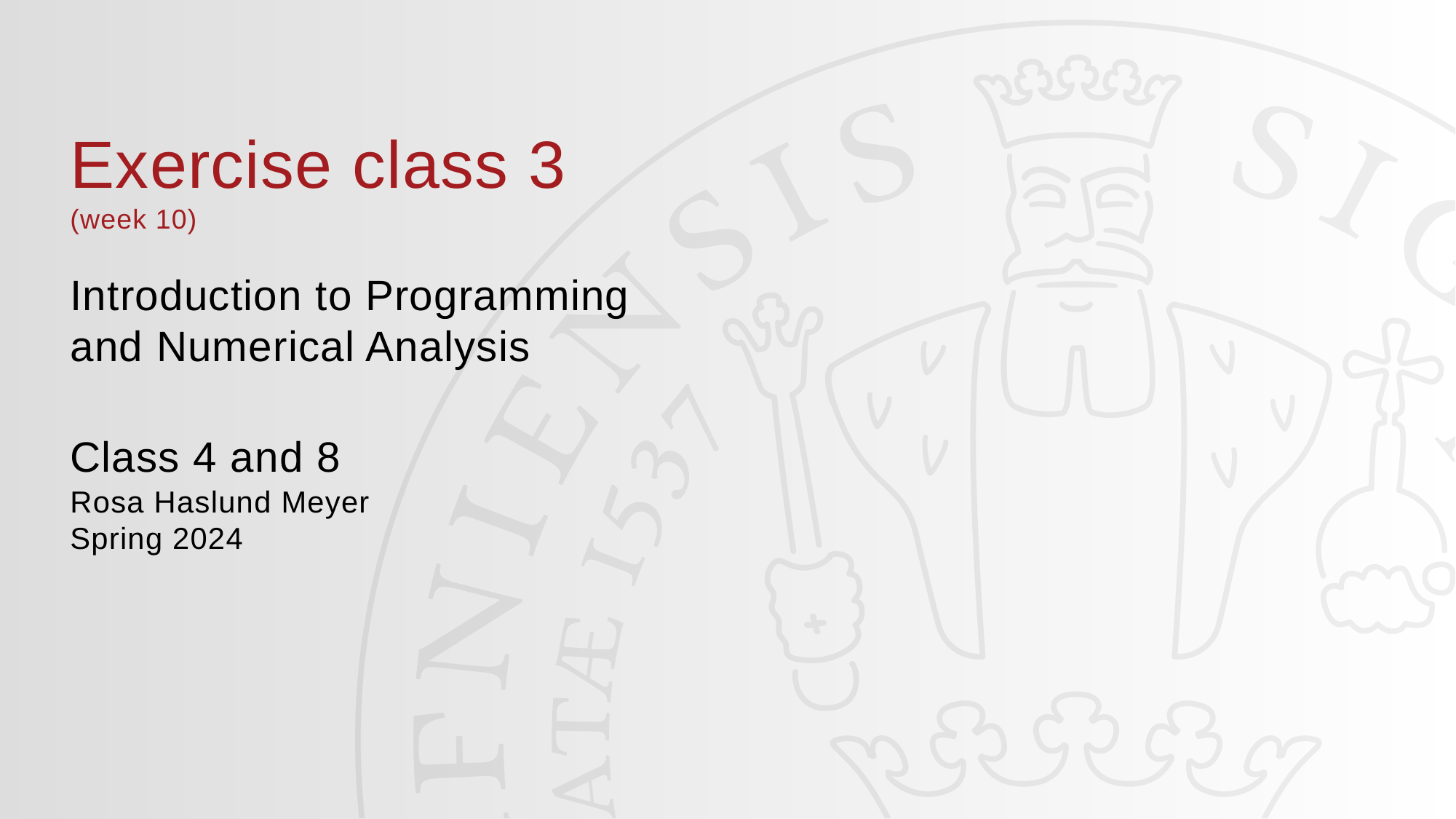

#
Exercise class 3
(week 10)

Introduction to Programming and Numerical Analysis

Class 4 and 8

Rosa Haslund Meyer
Spring 2024

05.03.2024
1